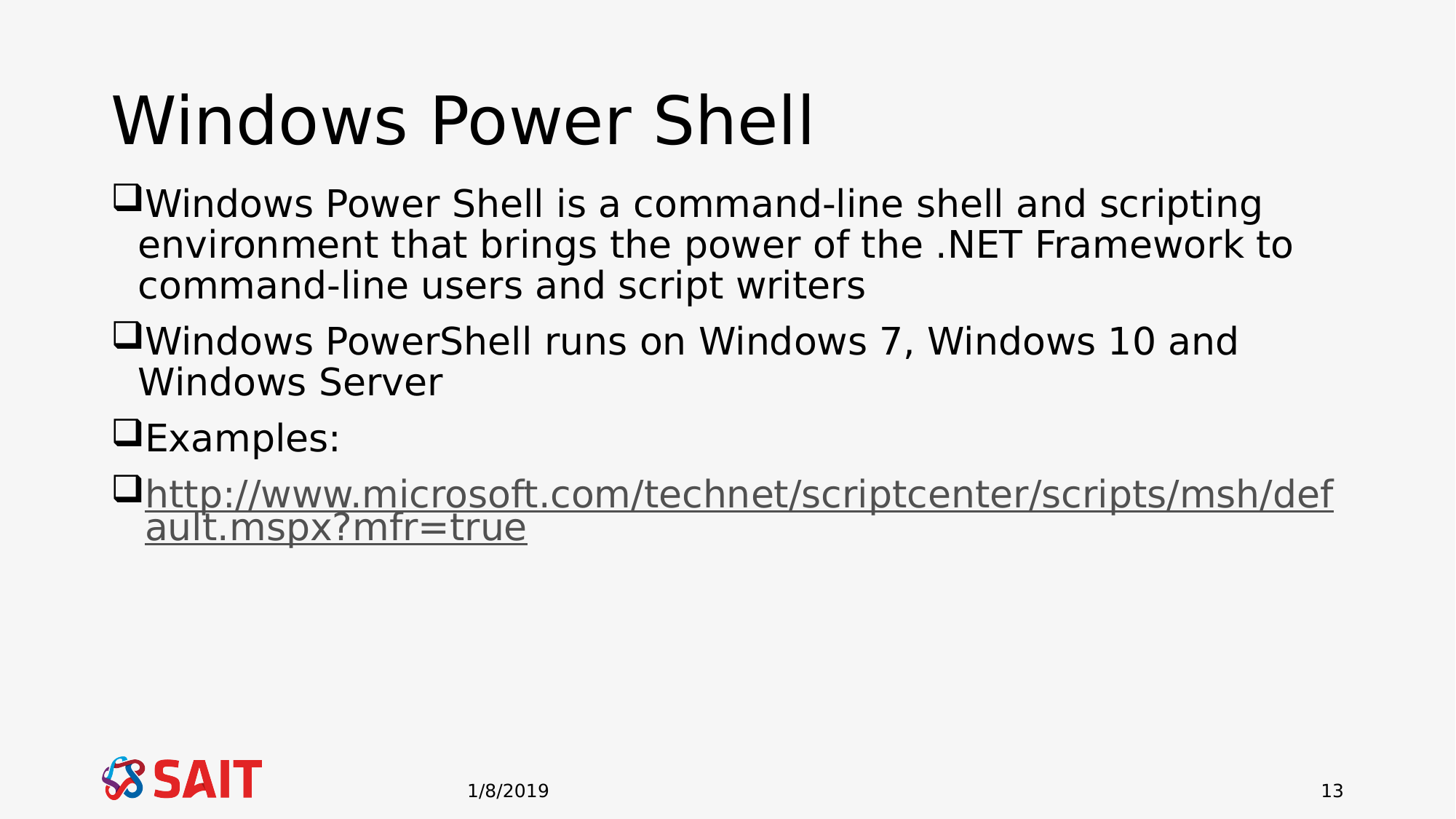

# Windows Power Shell
Windows Power Shell is a command-line shell and scripting environment that brings the power of the .NET Framework to command-line users and script writers
Windows PowerShell runs on Windows 7, Windows 10 and Windows Server
Examples:
http://www.microsoft.com/technet/scriptcenter/scripts/msh/default.mspx?mfr=true

1/8/2019
13